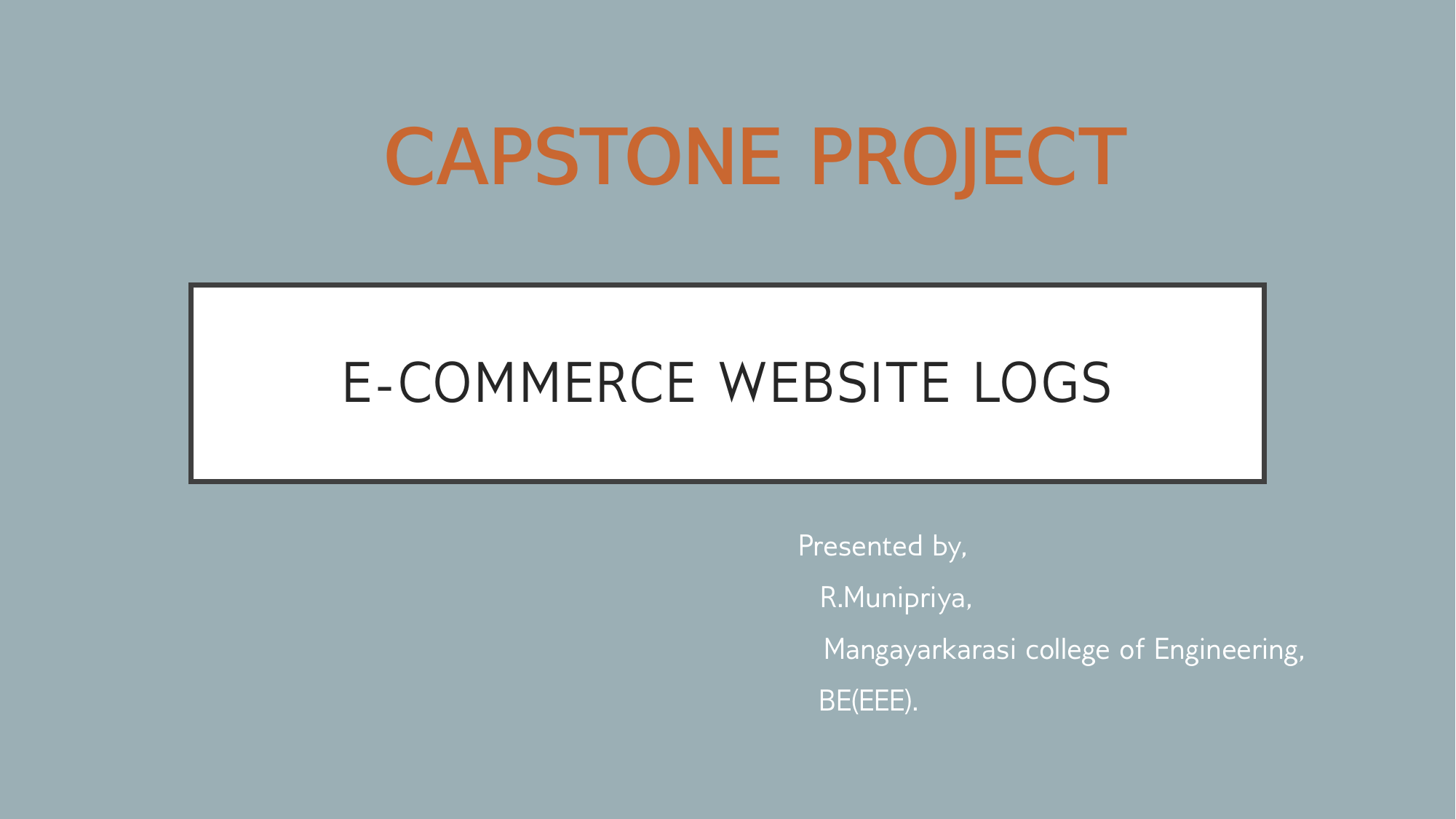

CAPSTONE PROJECT
# E-Commerce Website Logs
            Presented by,
               R.Munipriya,
                                                    Mangayarkarasi college of Engineering,
         BE(EEE).